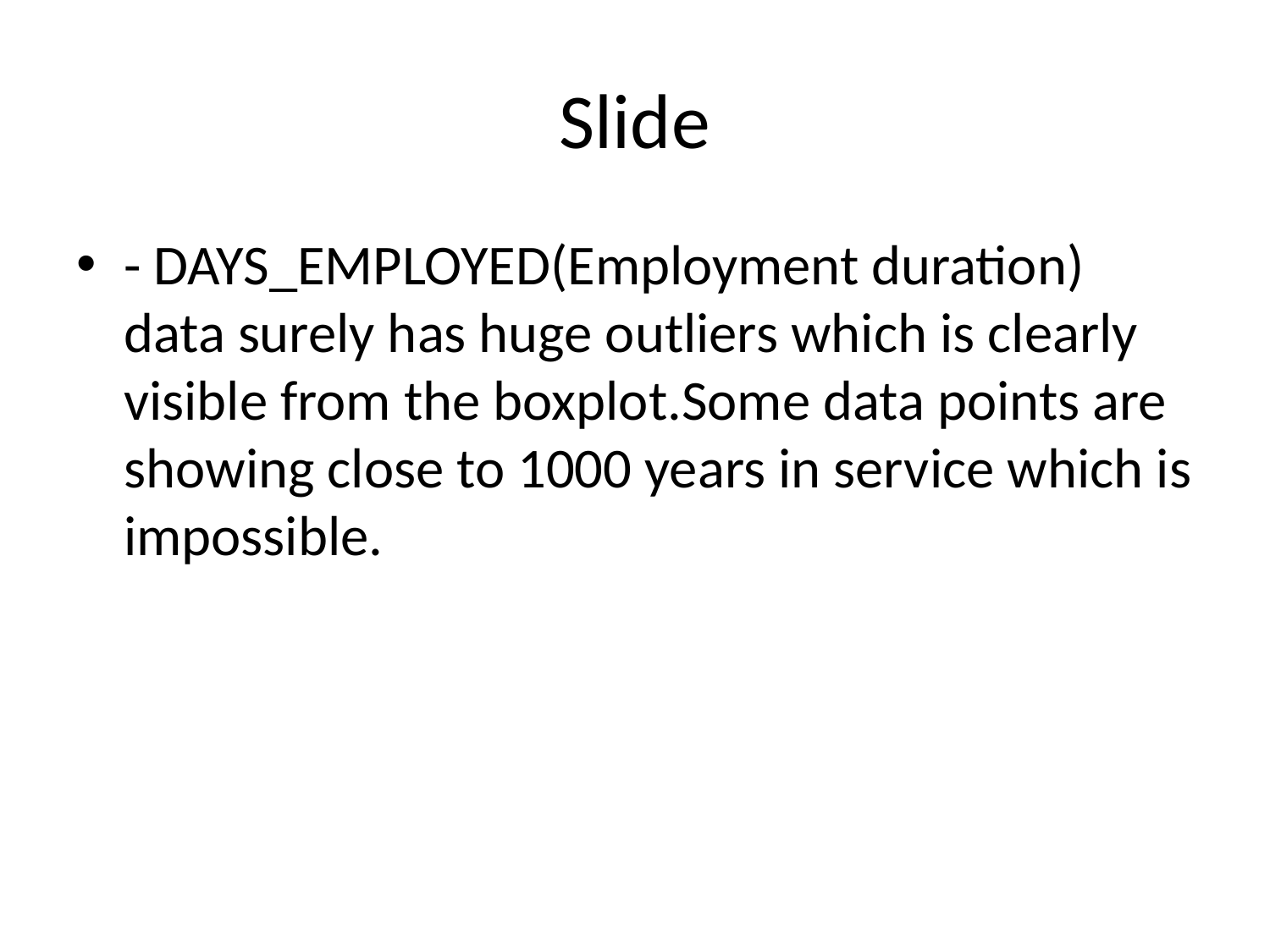

# Slide
- DAYS_EMPLOYED(Employment duration) data surely has huge outliers which is clearly visible from the boxplot.Some data points are showing close to 1000 years in service which is impossible.